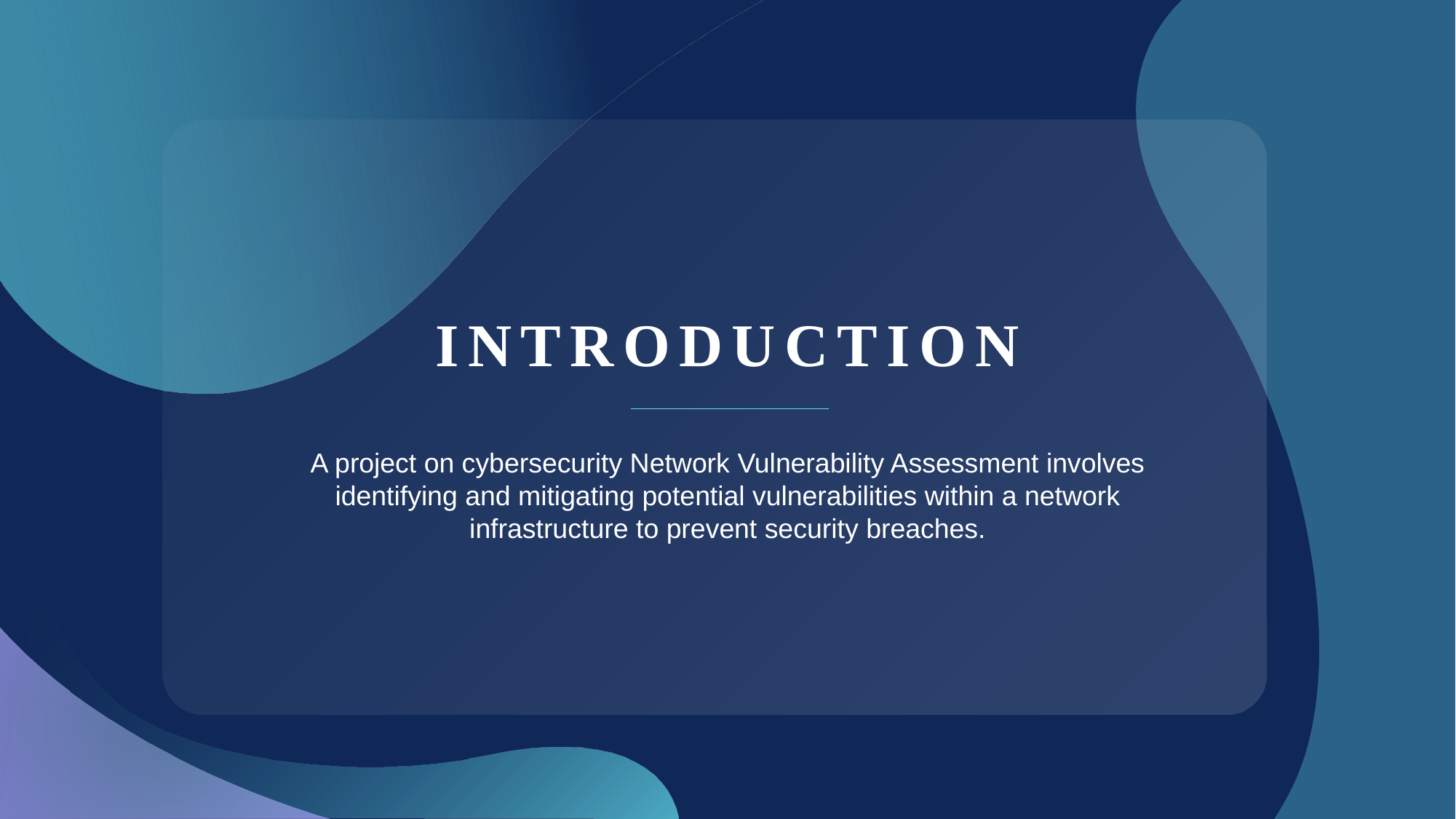

# INTRODUCTION
A project on cybersecurity Network Vulnerability Assessment involves identifying and mitigating potential vulnerabilities within a network infrastructure to prevent security breaches.